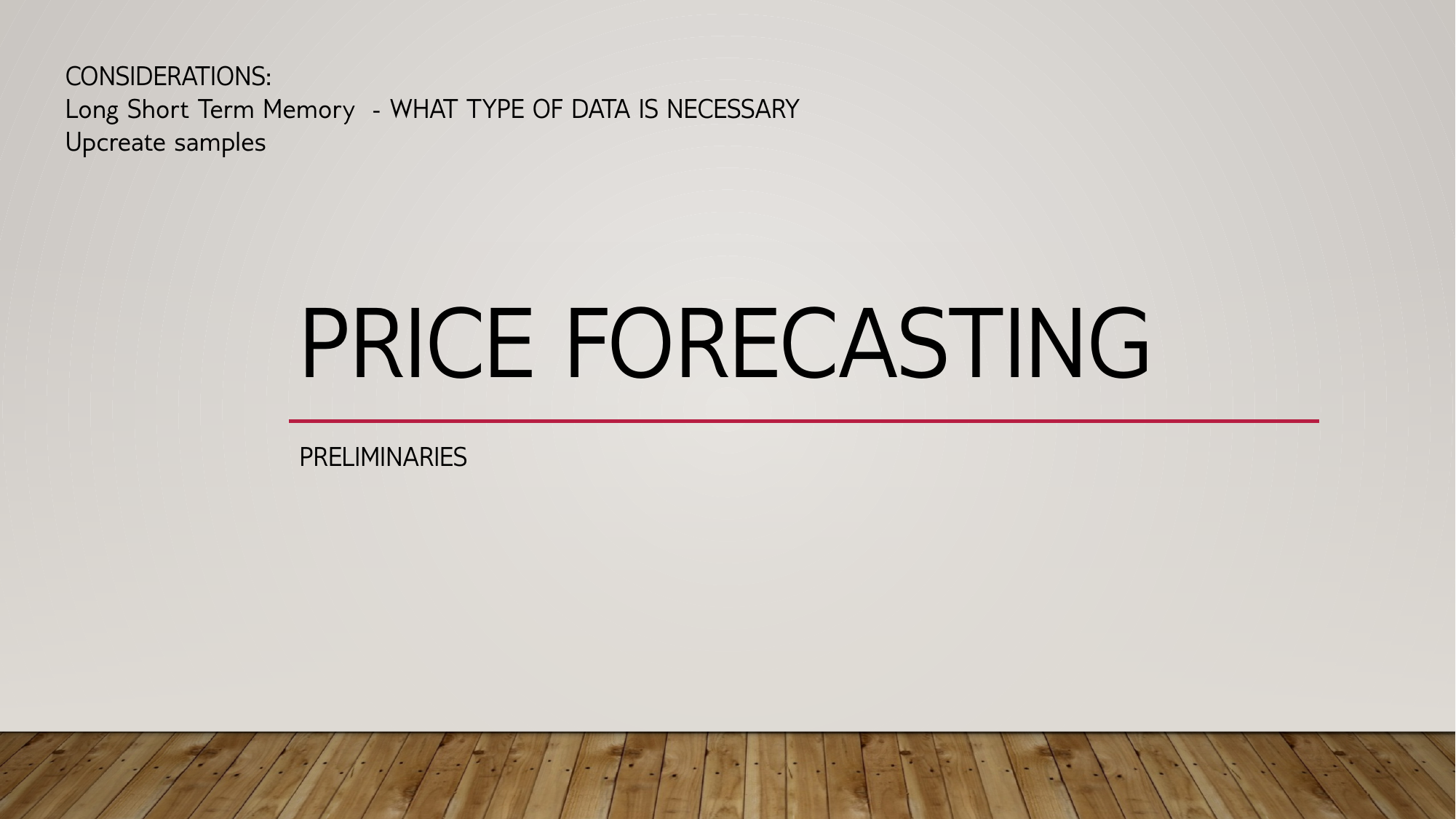

CONSIDERATIONS:
Long Short Term Memory  - WHAT TYPE OF DATA IS NECESSARY
Upcreate samples

# PRICE FORECASTING
PRELIMINARIES